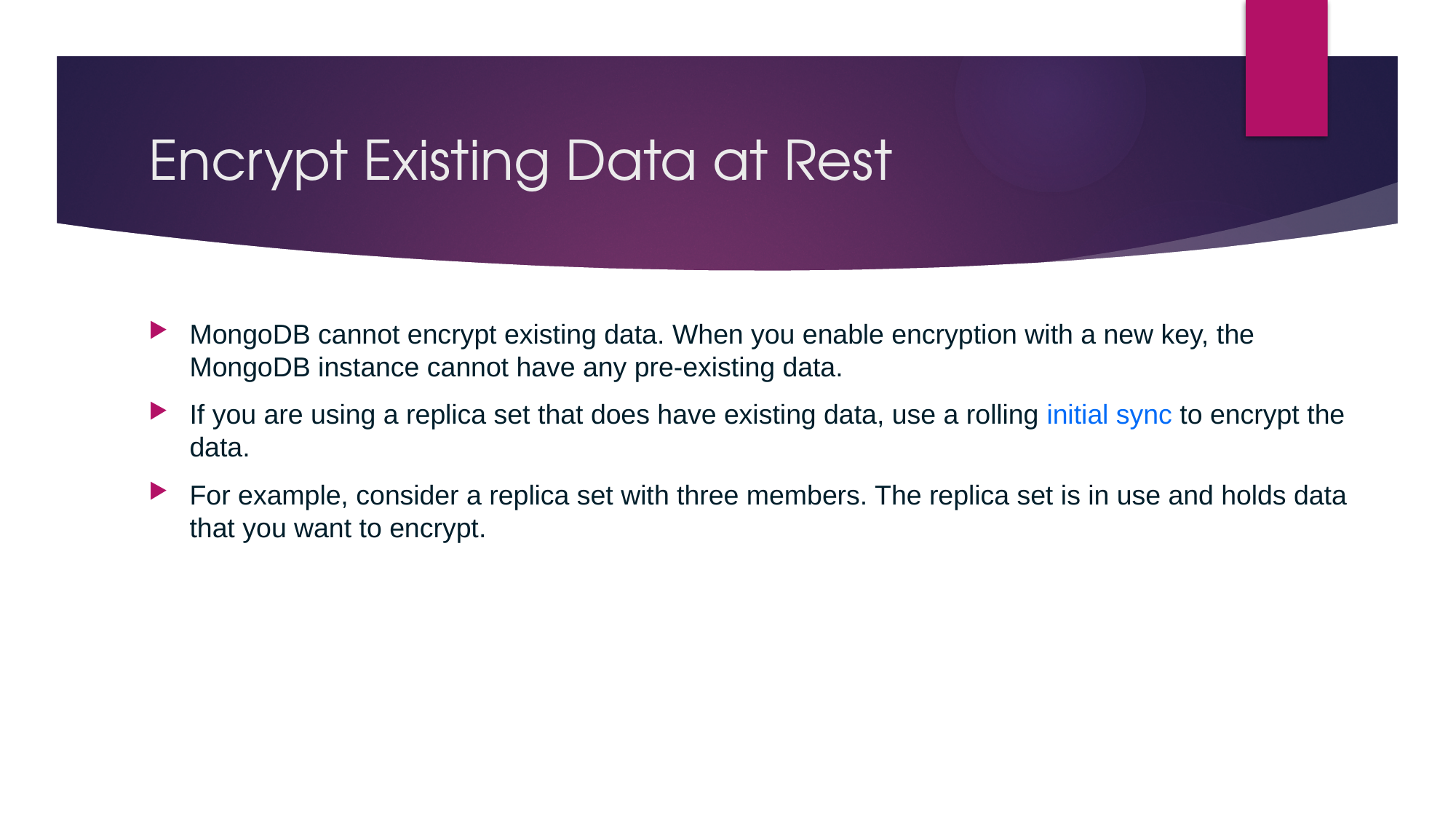

# Encrypt Existing Data at Rest
MongoDB cannot encrypt existing data. When you enable encryption with a new key, the MongoDB instance cannot have any pre-existing data.
If you are using a replica set that does have existing data, use a rolling initial sync to encrypt the data.
For example, consider a replica set with three members. The replica set is in use and holds data that you want to encrypt.